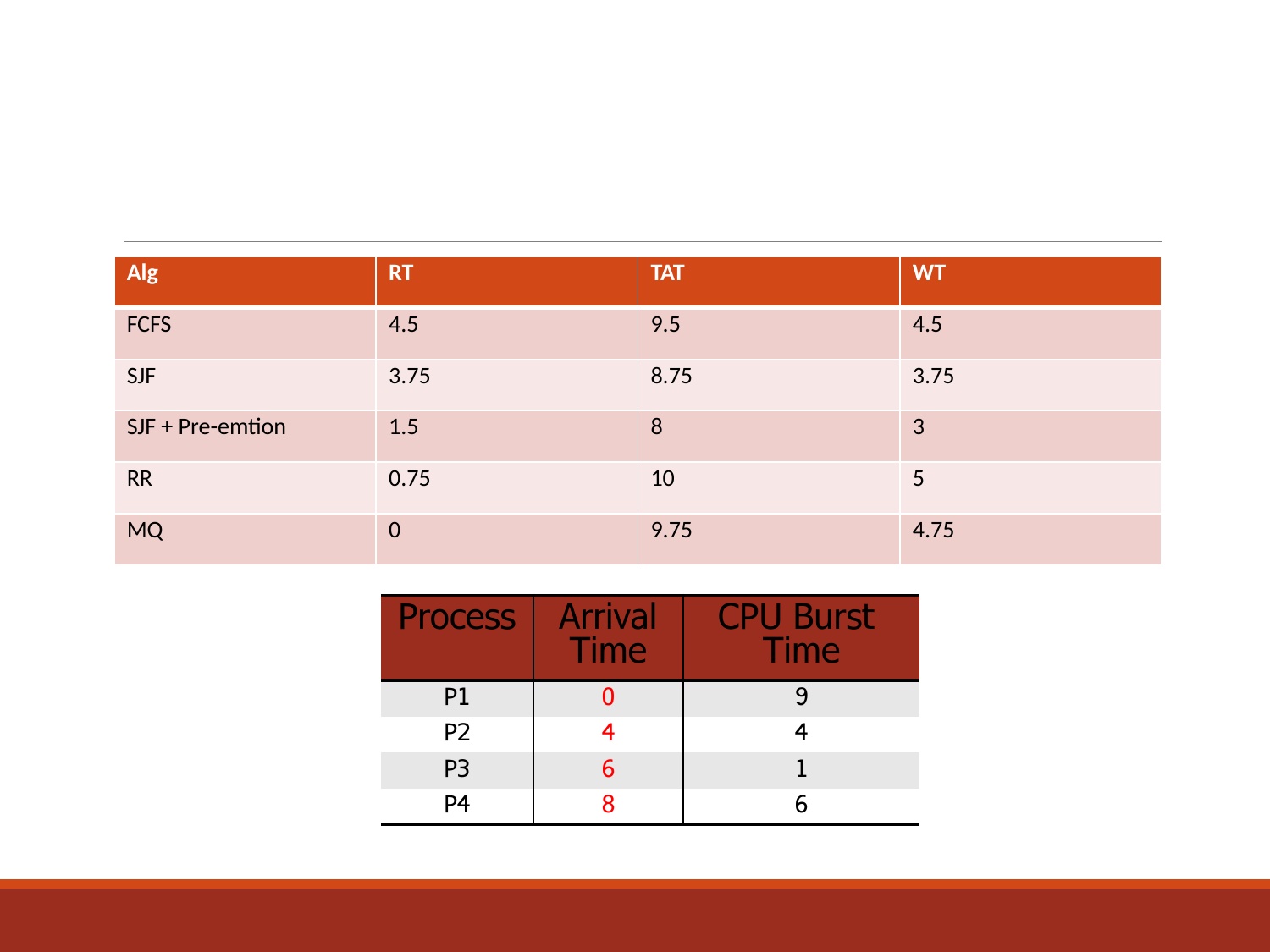

#
| Alg | RT | TAT | WT |
| --- | --- | --- | --- |
| FCFS | 4.5 | 9.5 | 4.5 |
| SJF | 3.75 | 8.75 | 3.75 |
| SJF + Pre-emtion | 1.5 | 8 | 3 |
| RR | 0.75 | 10 | 5 |
| MQ | 0 | 9.75 | 4.75 |
| Process | Arrival Time | CPU Burst Time |
| --- | --- | --- |
| P1 | 0 | 9 |
| P2 | 4 | 4 |
| P3 | 6 | 1 |
| P4 | 8 | 6 |